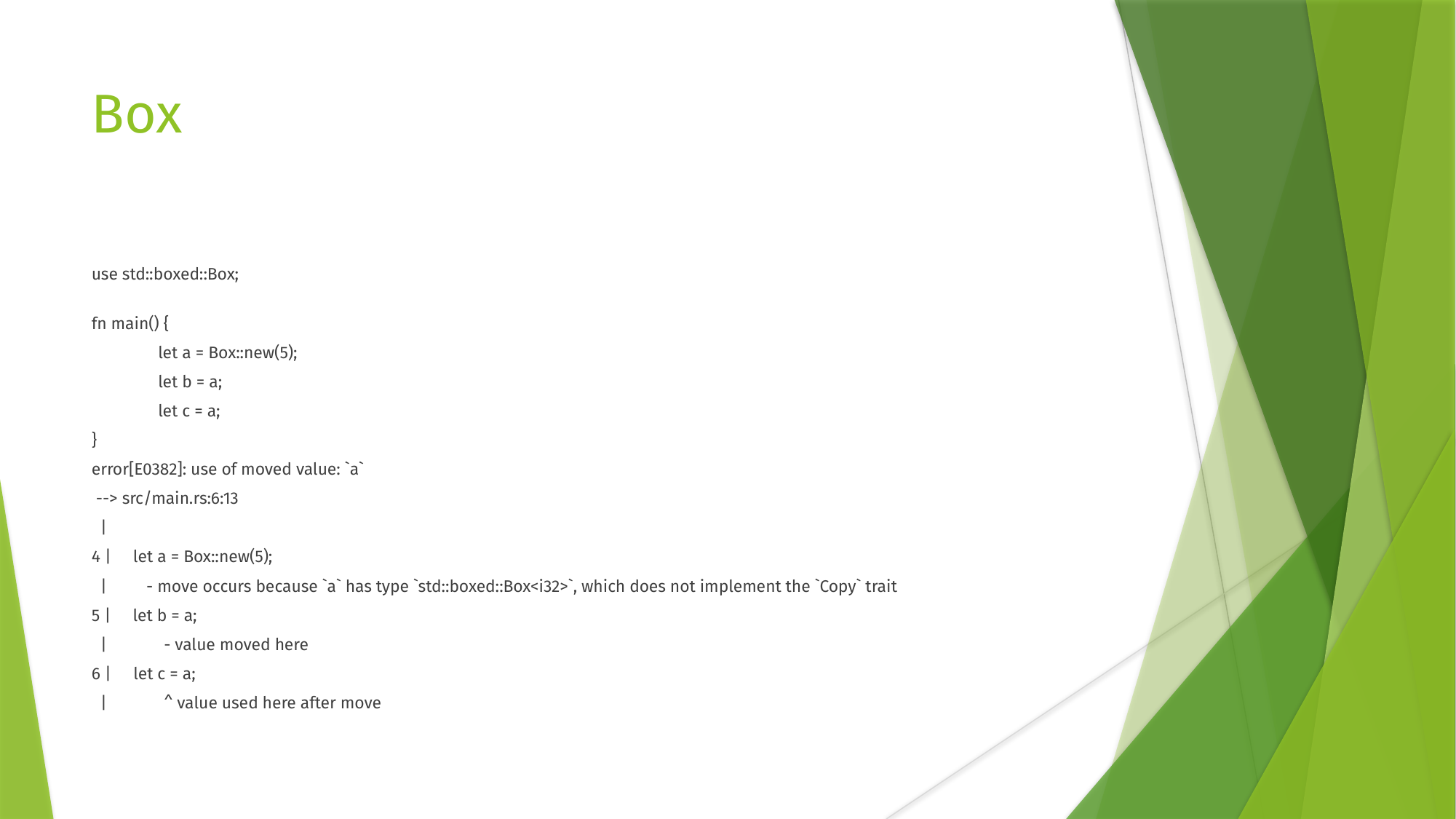

Box
use std::boxed::Box;
fn main() {
	let a = Box::new(5);
	let b = a;
	let c = a;
}
error[E0382]: use of moved value: `a`
 --> src/main.rs:6:13
  |
4 |     let a = Box::new(5);
  |         - move occurs because `a` has type `std::boxed::Box<i32>`, which does not implement the `Copy` trait
5 |     let b = a;
  |             - value moved here
6 |     let c = a;
  |             ^ value used here after move